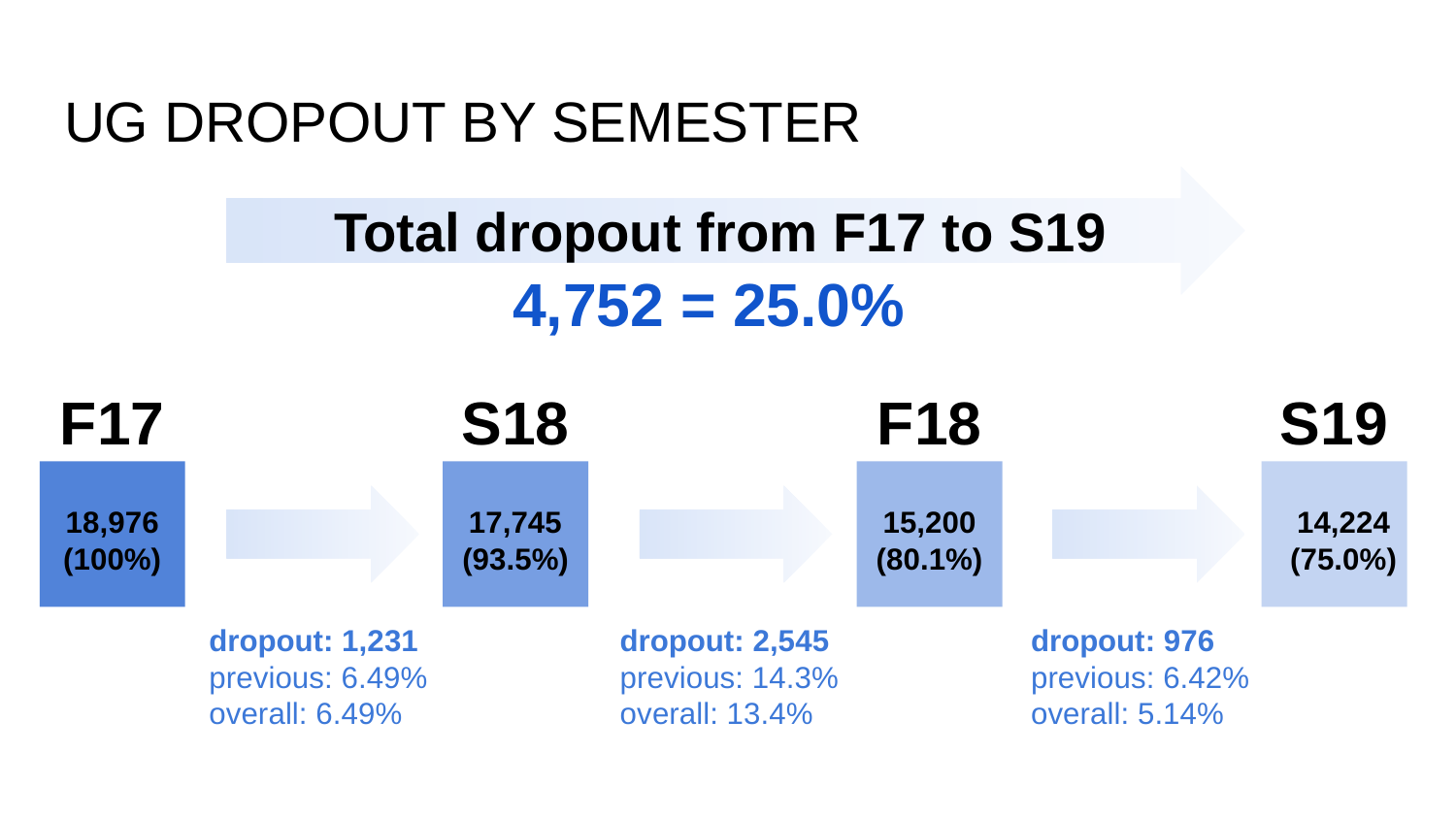

# UG DROPOUT BY SEMESTER

Total dropout from F17 to S19
4,752 = 25.0%
F17
S18
F18
S19

17,745
(93.5%)
15,200
(80.1%)
14,224
(75.0%)
18,976
(100%)
dropout: 1,231
previous: 6.49%
overall: 6.49%
dropout: 2,545
previous: 14.3%
overall: 13.4%
dropout: 976
previous: 6.42%
overall: 5.14%